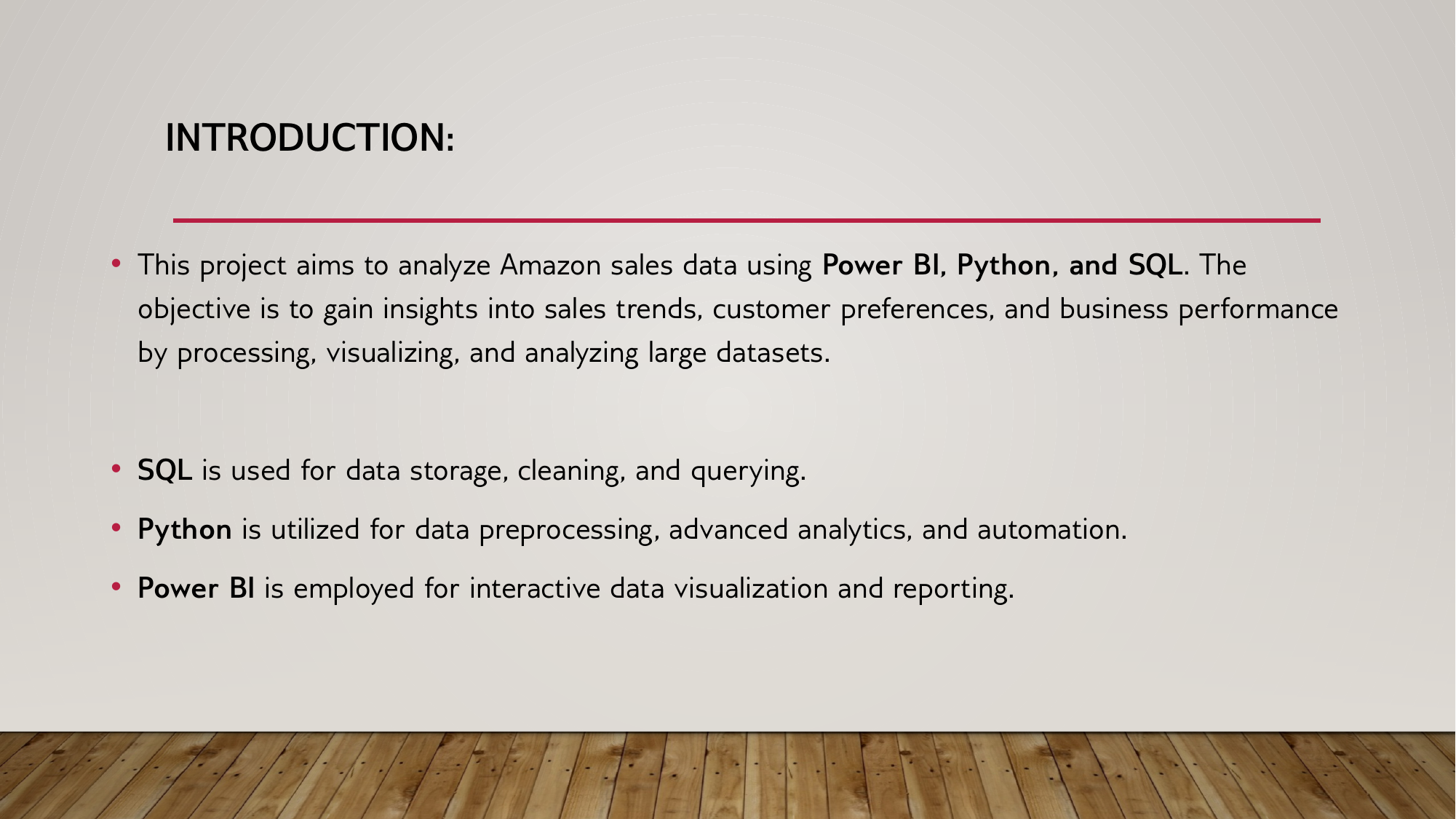

# Introduction:
This project aims to analyze Amazon sales data using Power BI, Python, and SQL. The objective is to gain insights into sales trends, customer preferences, and business performance by processing, visualizing, and analyzing large datasets.

SQL is used for data storage, cleaning, and querying.
Python is utilized for data preprocessing, advanced analytics, and automation.
Power BI is employed for interactive data visualization and reporting.